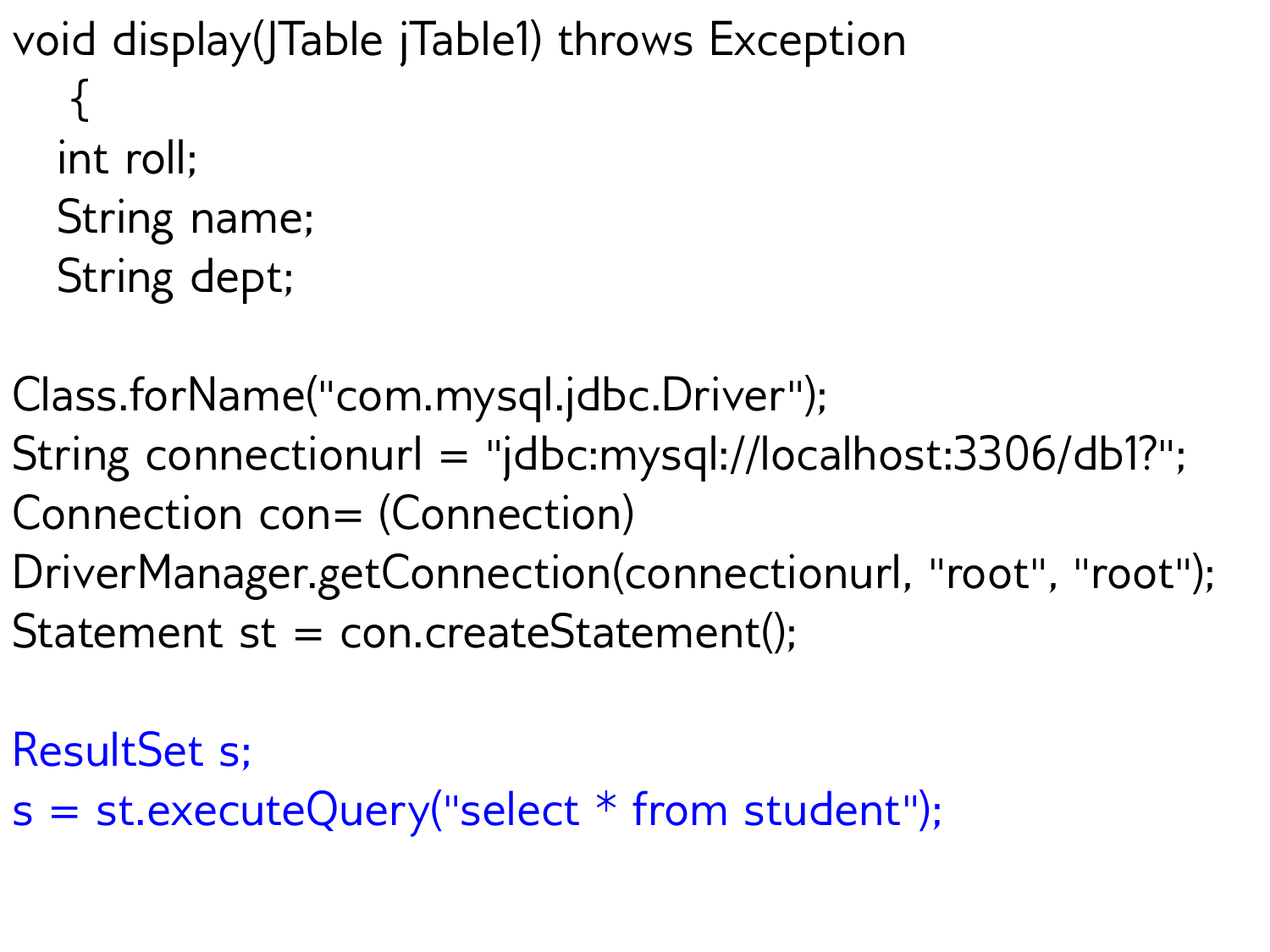

void display(JTable jTable1) throws Exception
    {
   int roll;
   String name;
   String dept;

Class.forName("com.mysql.jdbc.Driver");
String connectionurl = "jdbc:mysql://localhost:3306/db1?";
Connection con= (Connection) DriverManager.getConnection(connectionurl, "root", "root");
Statement st = con.createStatement();

ResultSet s;
s = st.executeQuery("select * from student");